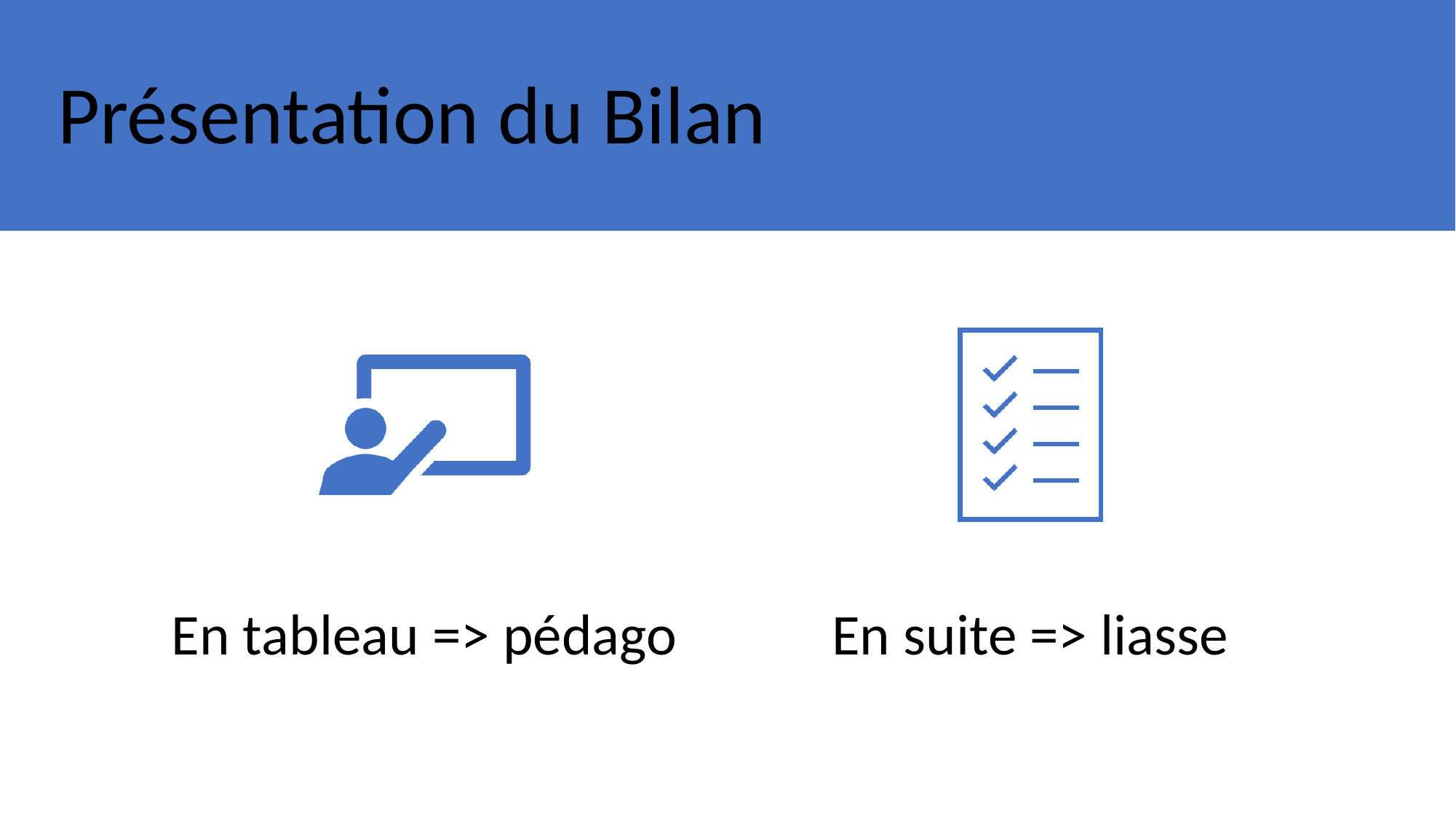

# Présentation du Bilan
En tableau => pédago
En suite => liasse